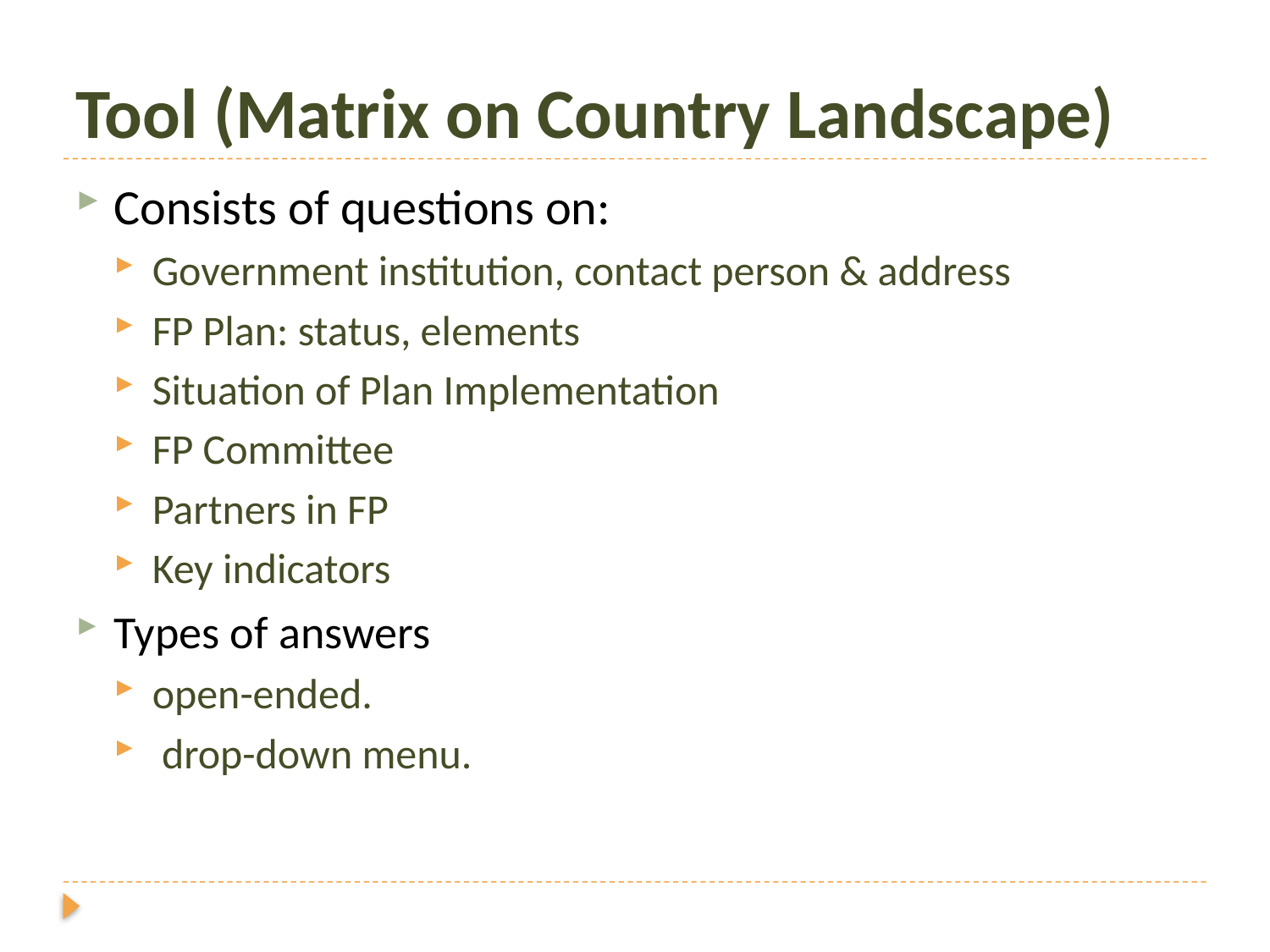

# Tool (Matrix on Country Landscape)
Consists of questions on:
Government institution, contact person & address
FP Plan: status, elements
Situation of Plan Implementation
FP Committee
Partners in FP
Key indicators
Types of answers
open-ended.
 drop-down menu.